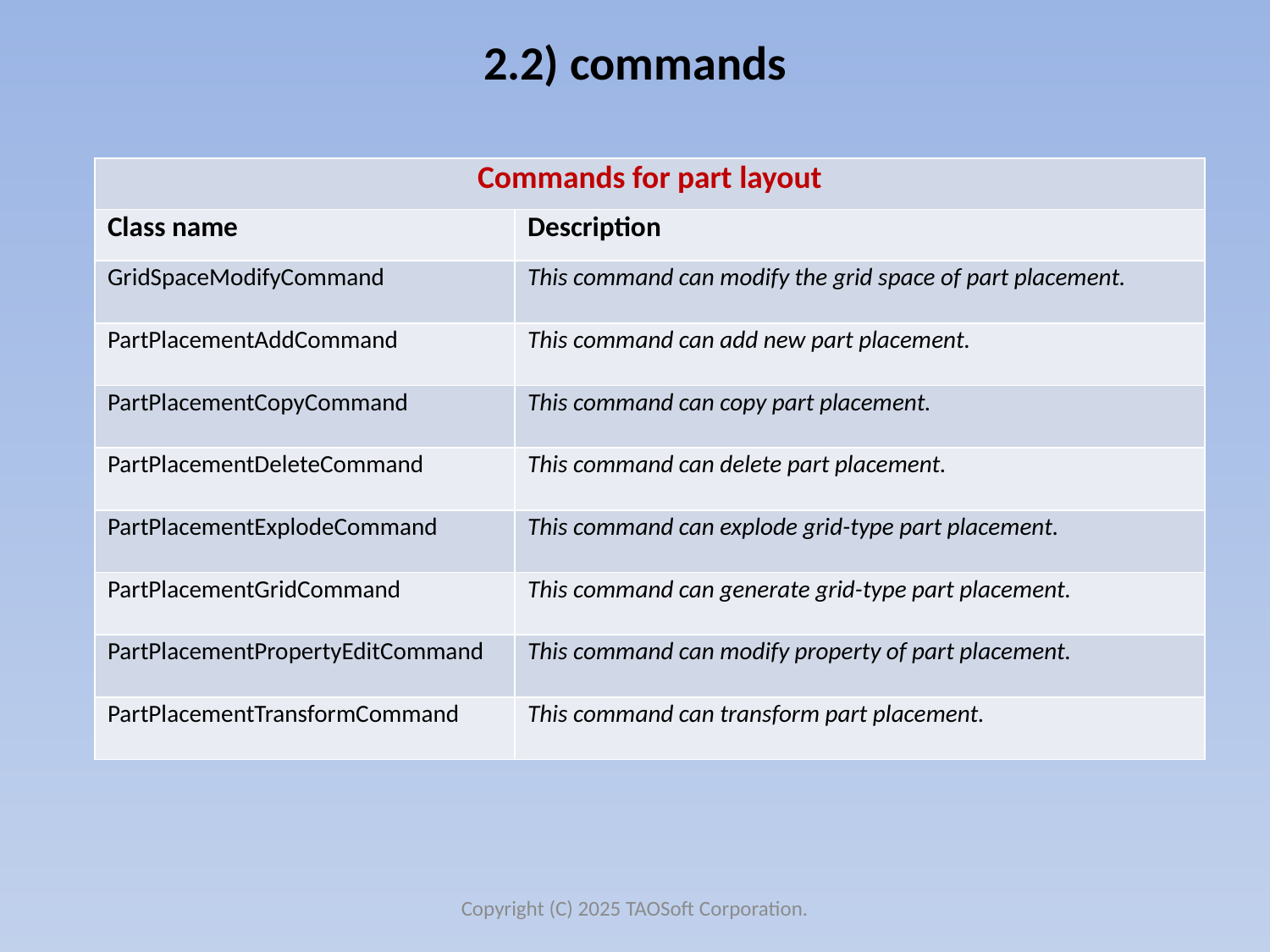

# 2.2) commands
| Commands for part layout |  |
| --- | --- |
| Class name | Description |
| GridSpaceModifyCommand | This command can modify the grid space of part placement. |
| PartPlacementAddCommand | This command can add new part placement. |
| PartPlacementCopyCommand | This command can copy part placement. |
| PartPlacementDeleteCommand | This command can delete part placement. |
| PartPlacementExplodeCommand | This command can explode grid-type part placement. |
| PartPlacementGridCommand | This command can generate grid-type part placement. |
| PartPlacementPropertyEditCommand | This command can modify property of part placement. |
| PartPlacementTransformCommand | This command can transform part placement. |
Copyright (C) 2025 TAOSoft Corporation.
4